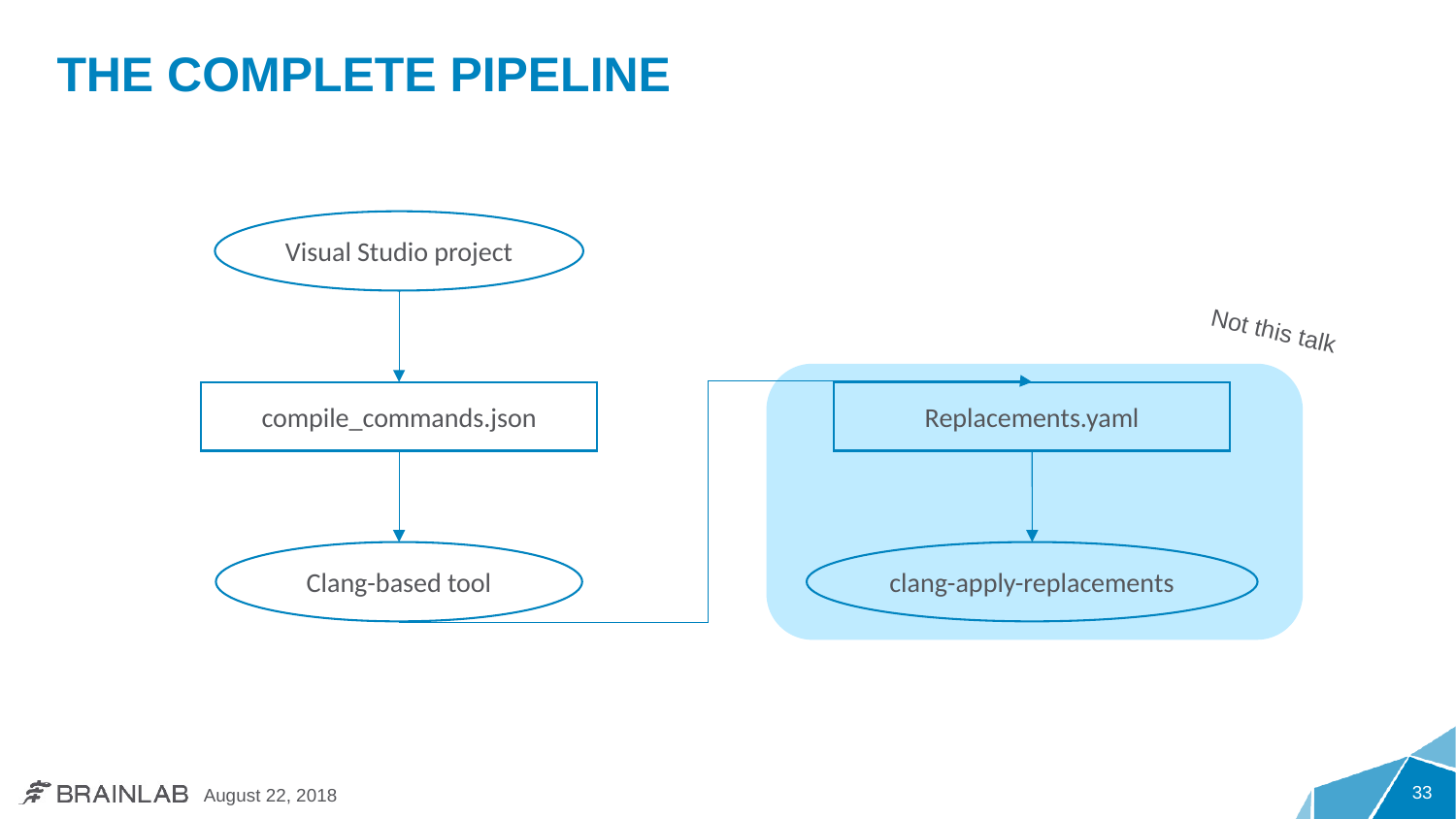

# The Complete Pipeline
Visual Studio project
compile_commands.json
Replacements.yaml
clang-apply-replacements
Not this talk

Clang-based tool